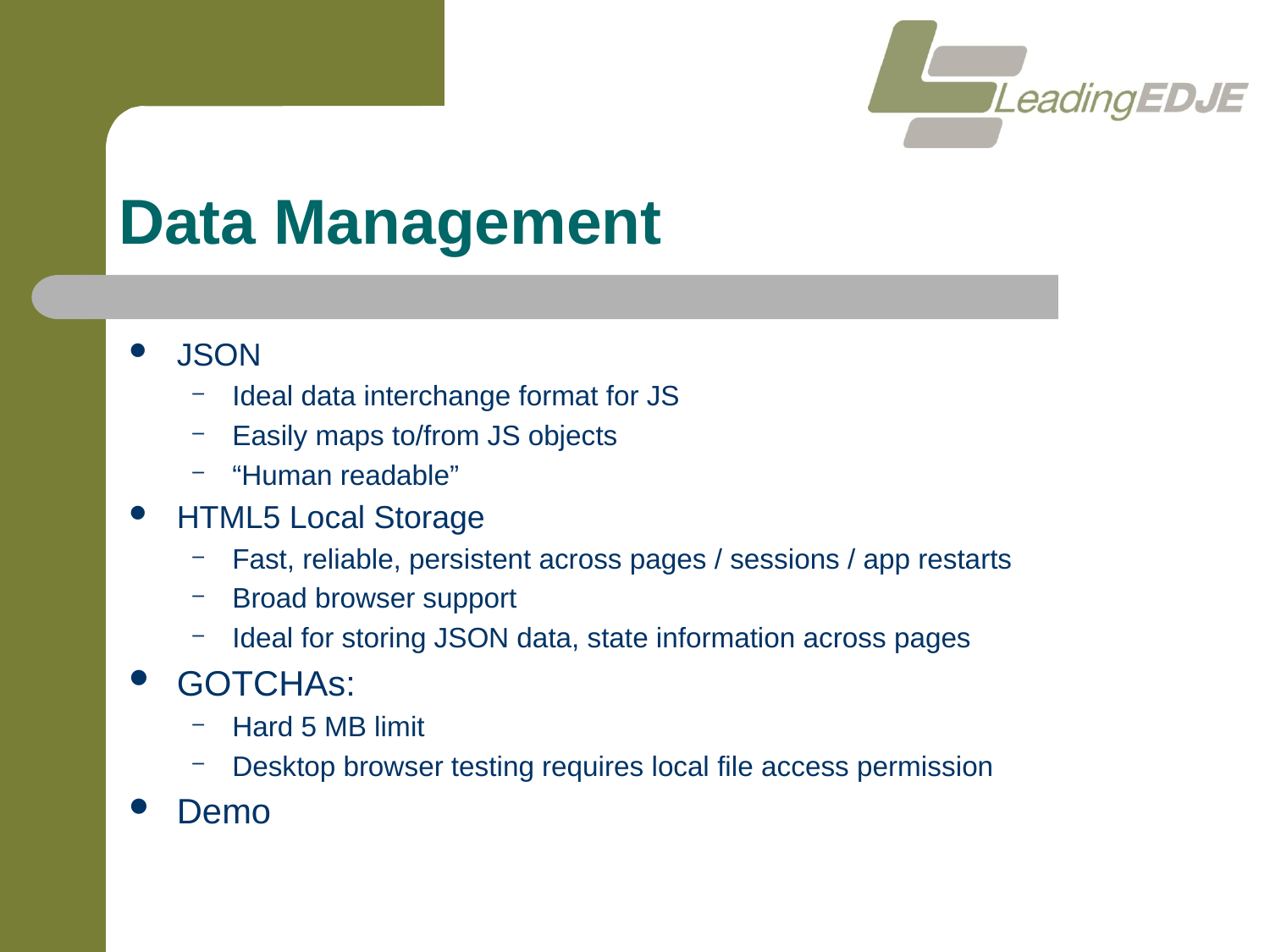

# Data Management
JSON
Ideal data interchange format for JS
Easily maps to/from JS objects
“Human readable”
HTML5 Local Storage
Fast, reliable, persistent across pages / sessions / app restarts
Broad browser support
Ideal for storing JSON data, state information across pages
GOTCHAs:
Hard 5 MB limit
Desktop browser testing requires local file access permission
Demo